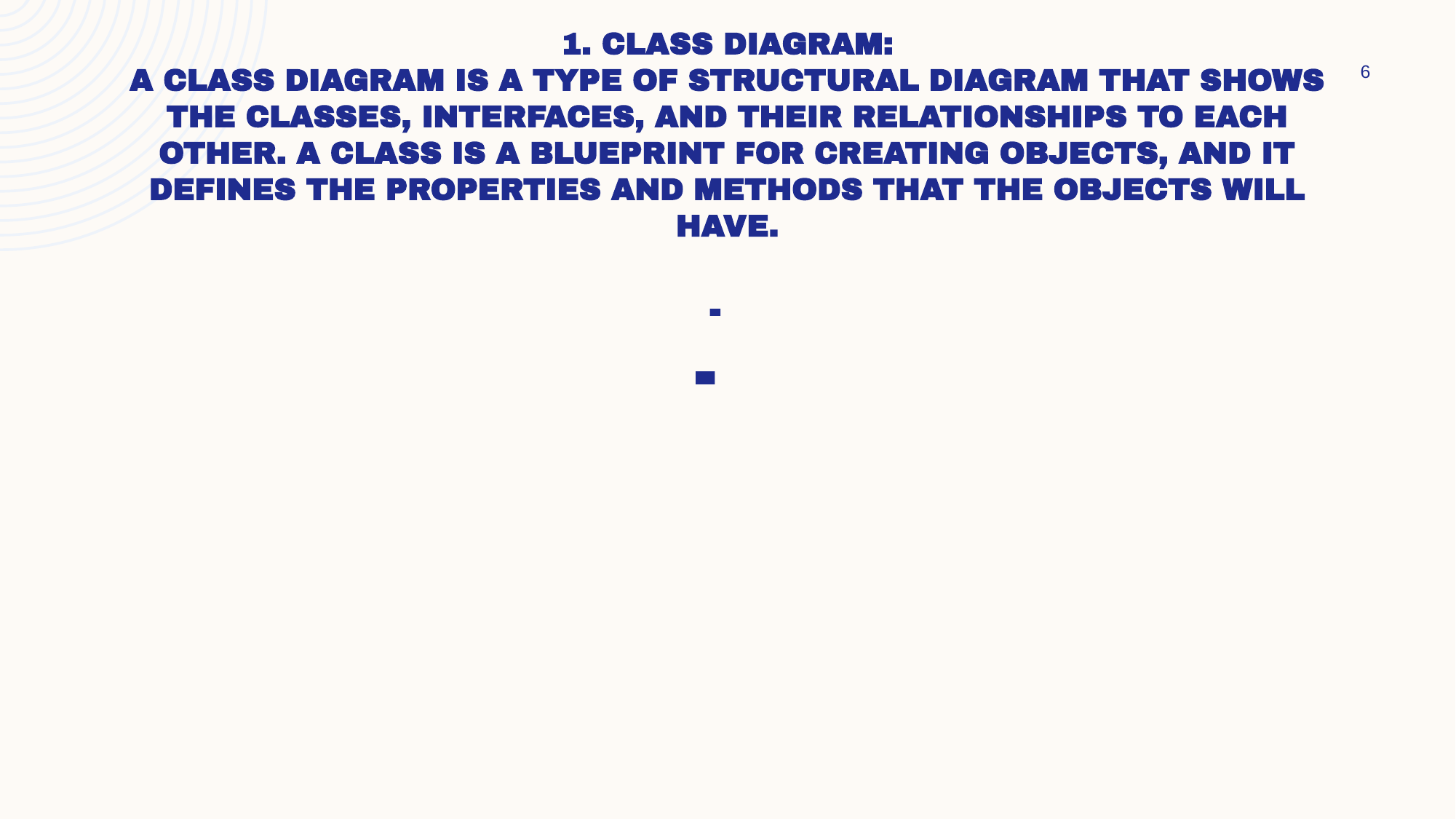

# 1. Class Diagram: A class diagram is a type of structural diagram that shows the classes, interfaces, and their relationships to each other. A class is a blueprint for creating objects, and it defines the properties and methods that the objects will have. - -
6

### Chart

| Category |
|---|